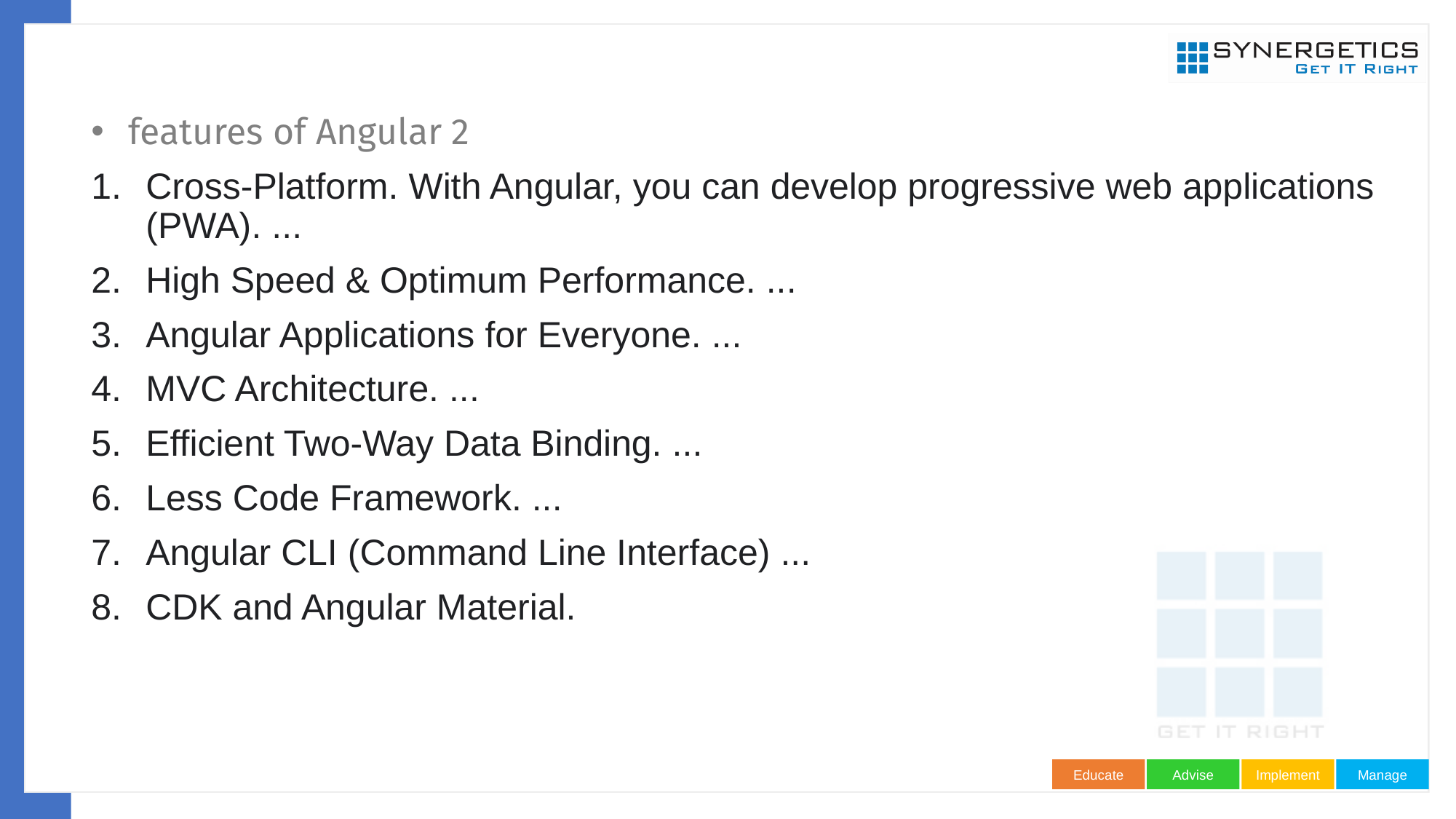

features of Angular 2
Cross-Platform. With Angular, you can develop progressive web applications (PWA). ...
High Speed & Optimum Performance. ...
Angular Applications for Everyone. ...
MVC Architecture. ...
Efficient Two-Way Data Binding. ...
Less Code Framework. ...
Angular CLI (Command Line Interface) ...
CDK and Angular Material.